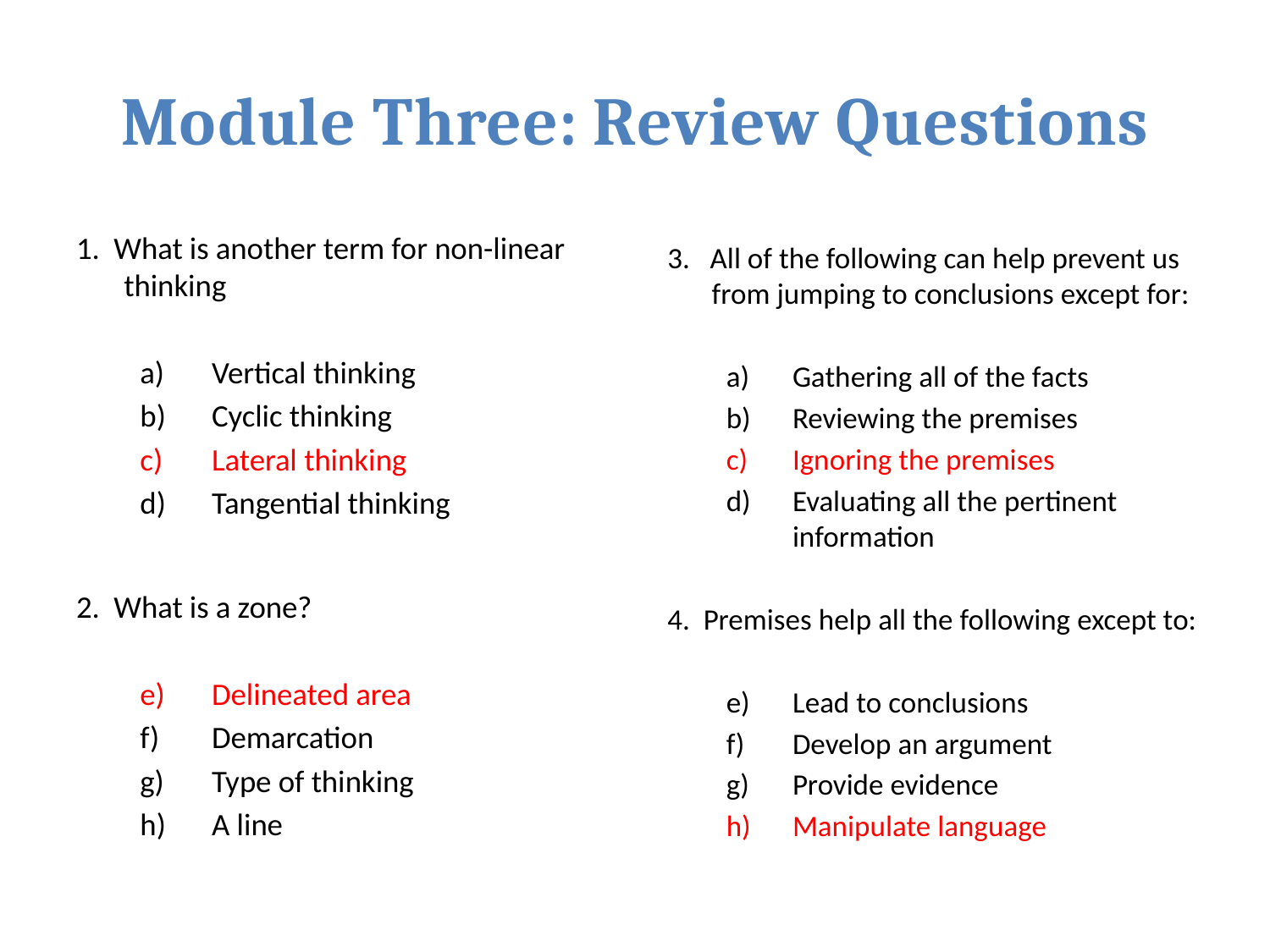

# Module Three: Review Questions
1.  What is another term for non-linear thinking

Vertical thinking
Cyclic thinking
Lateral thinking
Tangential thinking

2.  What is a zone?

Delineated area
Demarcation
Type of thinking
A line

3.   All of the following can help prevent us from jumping to conclusions except for:

Gathering all of the facts
Reviewing the premises
Ignoring the premises
Evaluating all the pertinent information

4.  Premises help all the following except to:

Lead to conclusions
Develop an argument
Provide evidence
Manipulate language